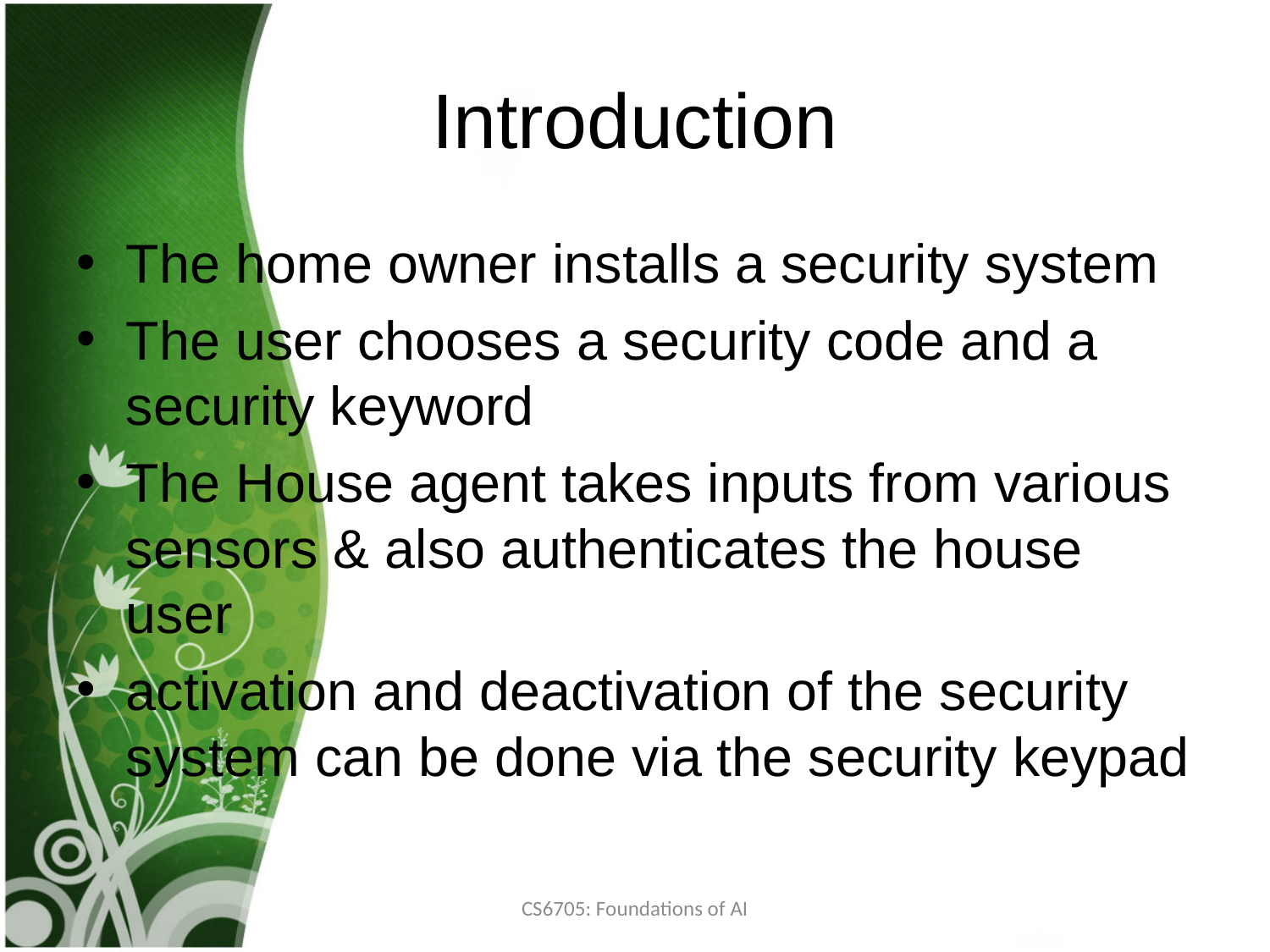

# Introduction
The home owner installs a security system
The user chooses a security code and a security keyword
The House agent takes inputs from various sensors & also authenticates the house user
activation and deactivation of the security system can be done via the security keypad
CS6705: Foundations of AI